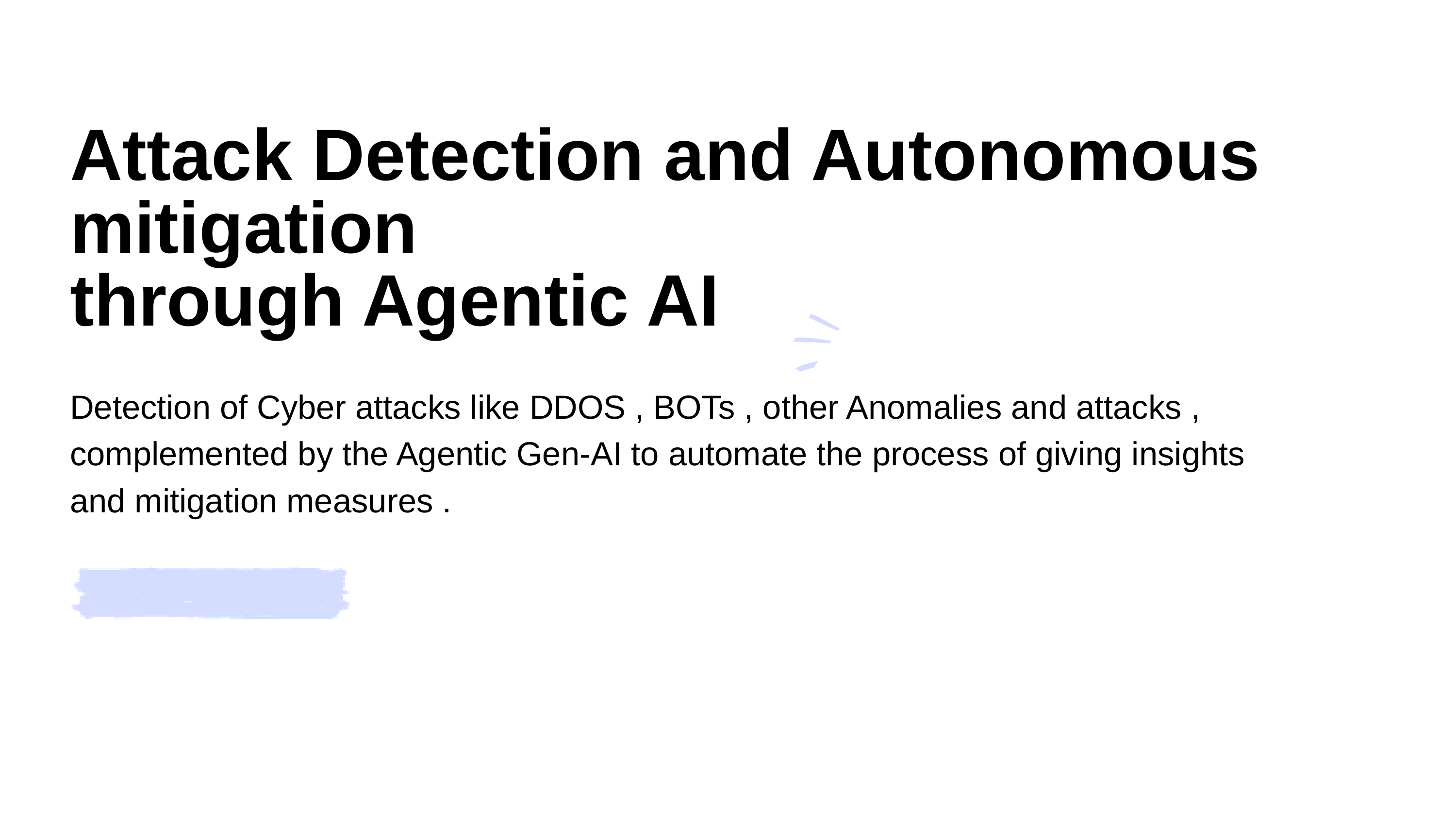

Attack Detection and Autonomous mitigation
through Agentic AI
Detection of Cyber attacks like DDOS , BOTs , other Anomalies and attacks , complemented by the Agentic Gen-AI to automate the process of giving insights and mitigation measures .